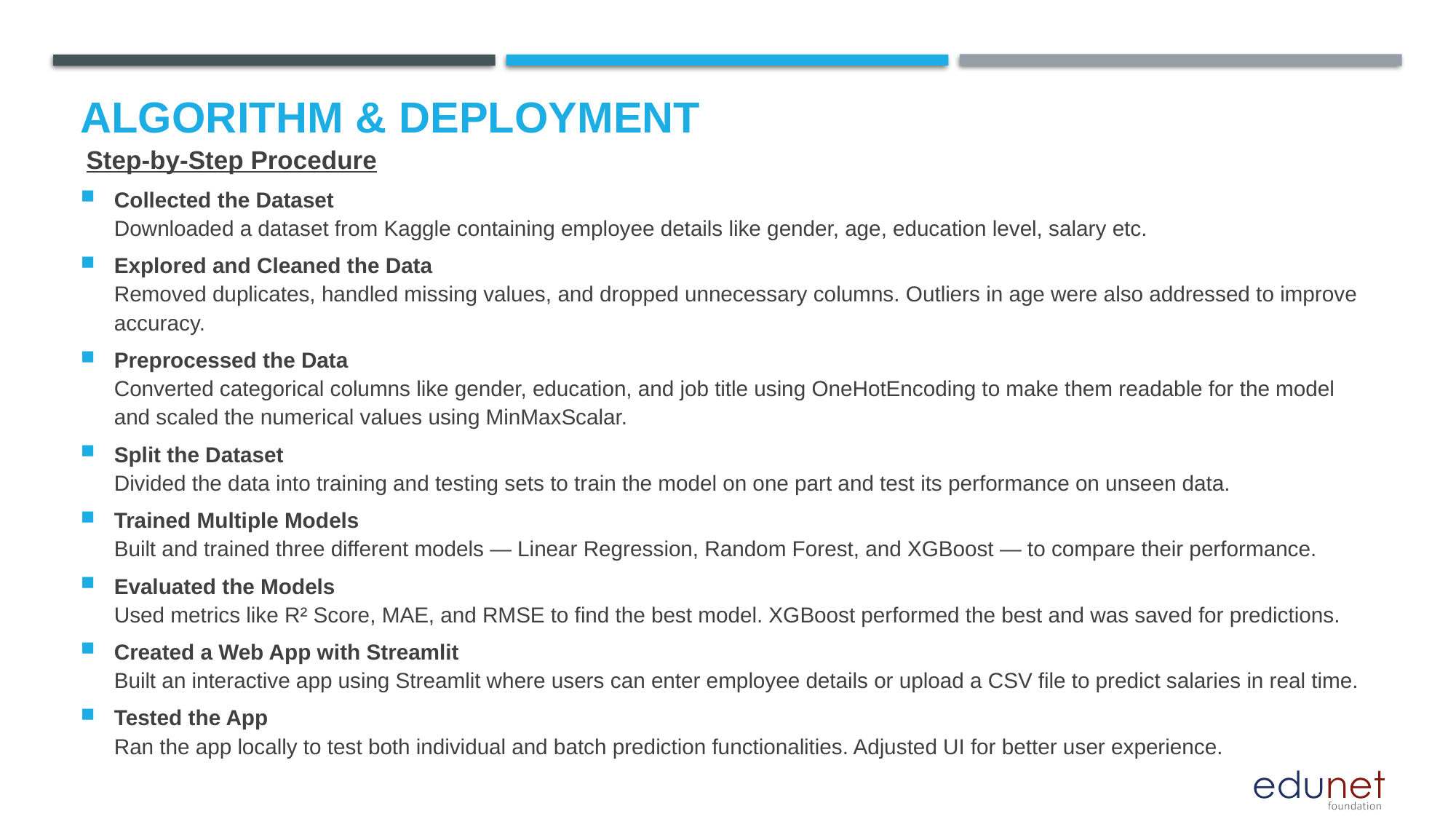

# Algorithm & Deployment
 Step-by-Step Procedure
Collected the Dataset
Downloaded a dataset from Kaggle containing employee details like gender, age, education level, salary etc.
Explored and Cleaned the Data
Removed duplicates, handled missing values, and dropped unnecessary columns. Outliers in age were also addressed to improve accuracy.
Preprocessed the Data
Converted categorical columns like gender, education, and job title using OneHotEncoding to make them readable for the model   and scaled the numerical values using MinMaxScalar.
Split the Dataset
Divided the data into training and testing sets to train the model on one part and test its performance on unseen data.
Trained Multiple Models
Built and trained three different models — Linear Regression, Random Forest, and XGBoost — to compare their performance.
Evaluated the Models
Used metrics like R² Score, MAE, and RMSE to find the best model. XGBoost performed the best and was saved for predictions.
Created a Web App with Streamlit
Built an interactive app using Streamlit where users can enter employee details or upload a CSV file to predict salaries in real time.
Tested the App
Ran the app locally to test both individual and batch prediction functionalities. Adjusted UI for better user experience.